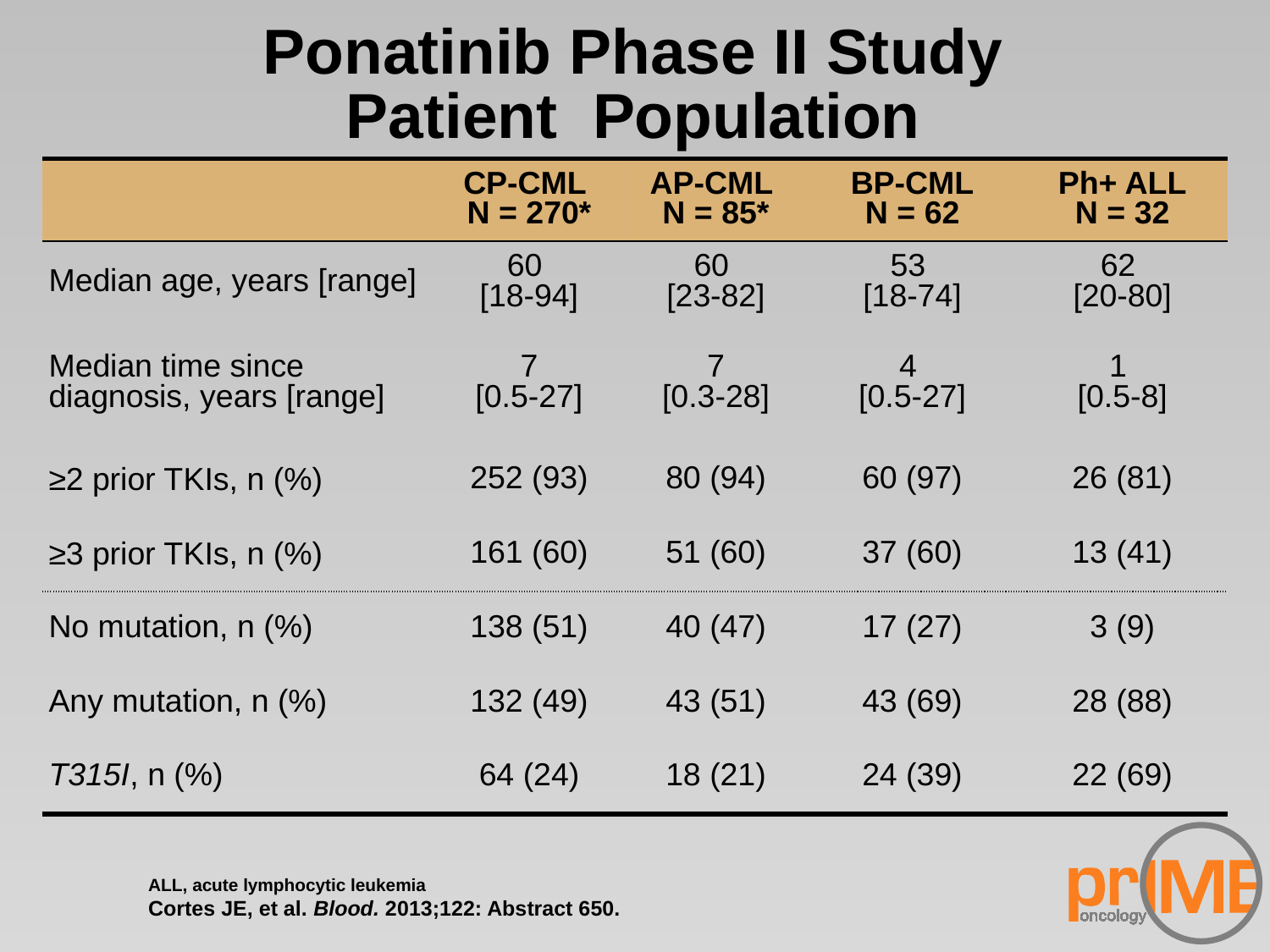

# Ponatinib Phase II Study Patient  Population
|  | CP-CML N = 270\* | AP-CML N = 85\* | BP-CML N = 62 | Ph+ ALL N = 32 |
| --- | --- | --- | --- | --- |
| Median age, years [range] | 60 [18-94] | 60 [23-82] | 53 [18-74] | 62 [20-80] |
| Median time since diagnosis, years [range] | 7 [0.5-27] | 7 [0.3-28] | 4 [0.5-27] | 1 [0.5-8] |
| ≥2 prior TKIs, n (%) | 252 (93) | 80 (94) | 60 (97) | 26 (81) |
| ≥3 prior TKIs, n (%) | 161 (60) | 51 (60) | 37 (60) | 13 (41) |
| No mutation, n (%) | 138 (51) | 40 (47) | 17 (27) | 3 (9) |
| Any mutation, n (%) | 132 (49) | 43 (51) | 43 (69) | 28 (88) |
| T315I, n (%) | 64 (24) | 18 (21) | 24 (39) | 22 (69) |
ALL, acute lymphocytic leukemia
Cortes JE, et al. Blood. 2013;122: Abstract 650.